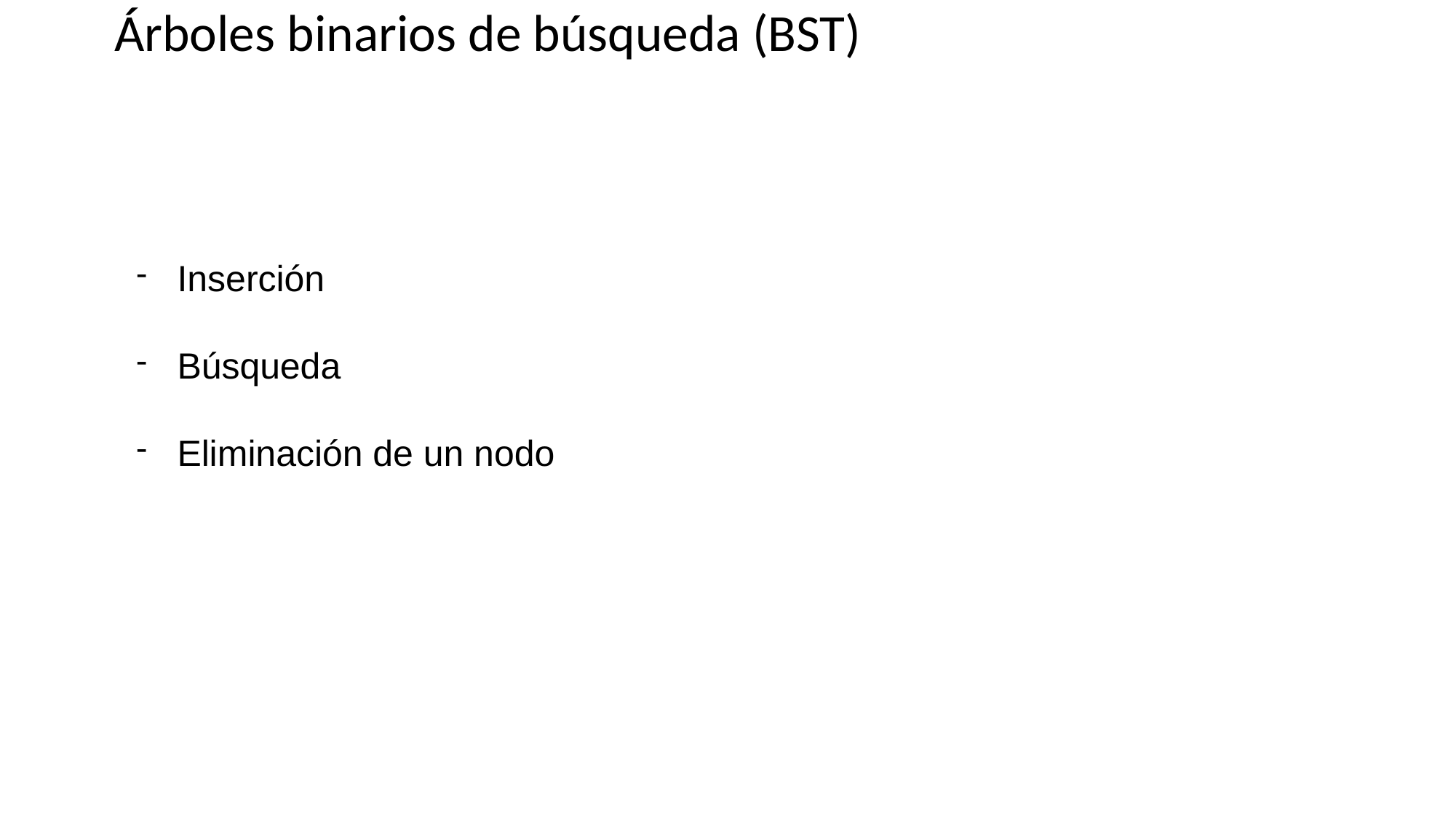

# Árboles binarios de búsqueda (BST)

Inserción

Búsqueda

Eliminación de un nodo